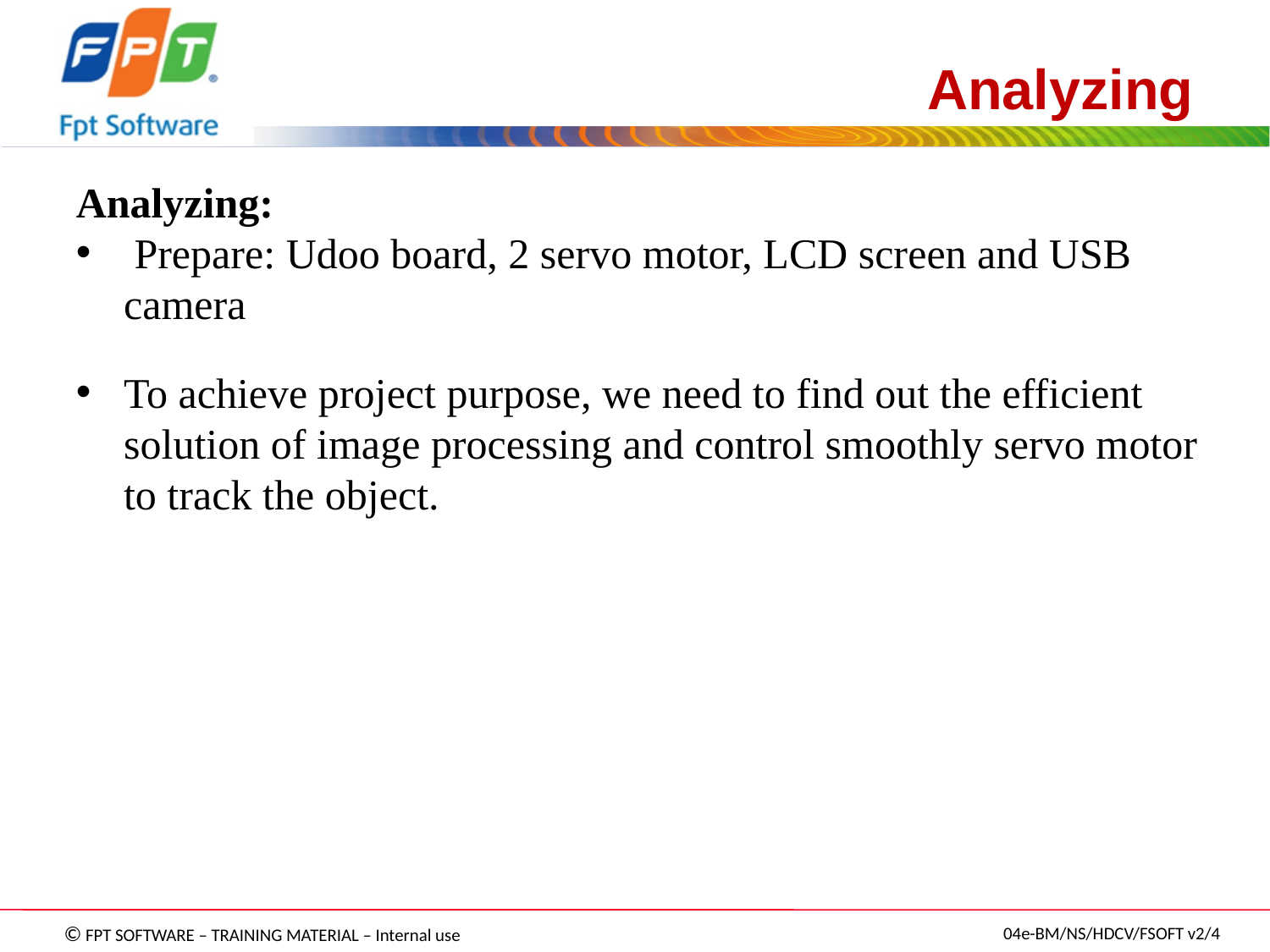

Analyzing
Analyzing:
 Prepare: Udoo board, 2 servo motor, LCD screen and USB camera

To achieve project purpose, we need to find out the efficient solution of image processing and control smoothly servo motor to track the object.